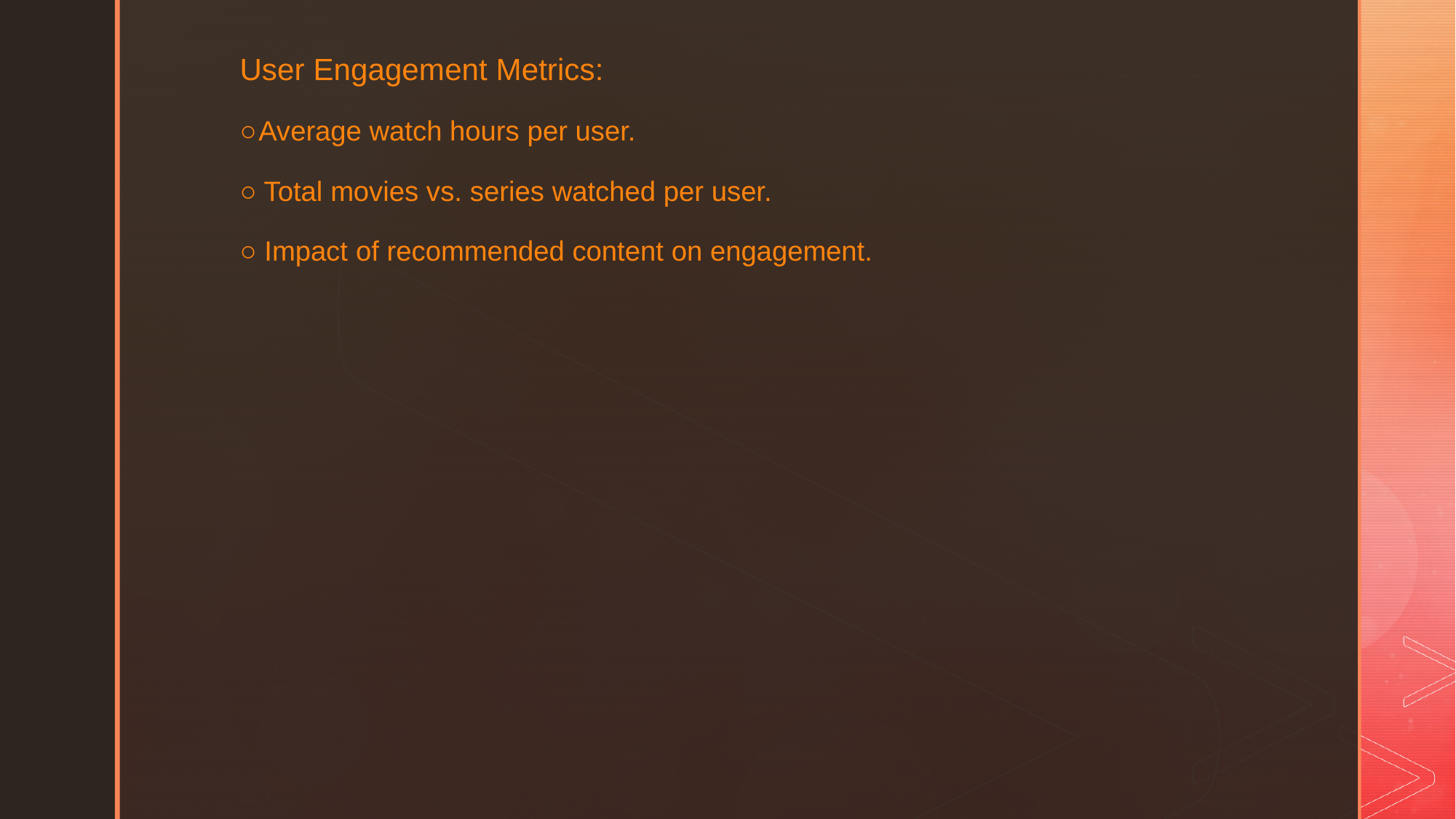

User Engagement Metrics:
○ Average watch hours per user.
○ Total movies vs. series watched per user.
○ Impact of recommended content on engagement.